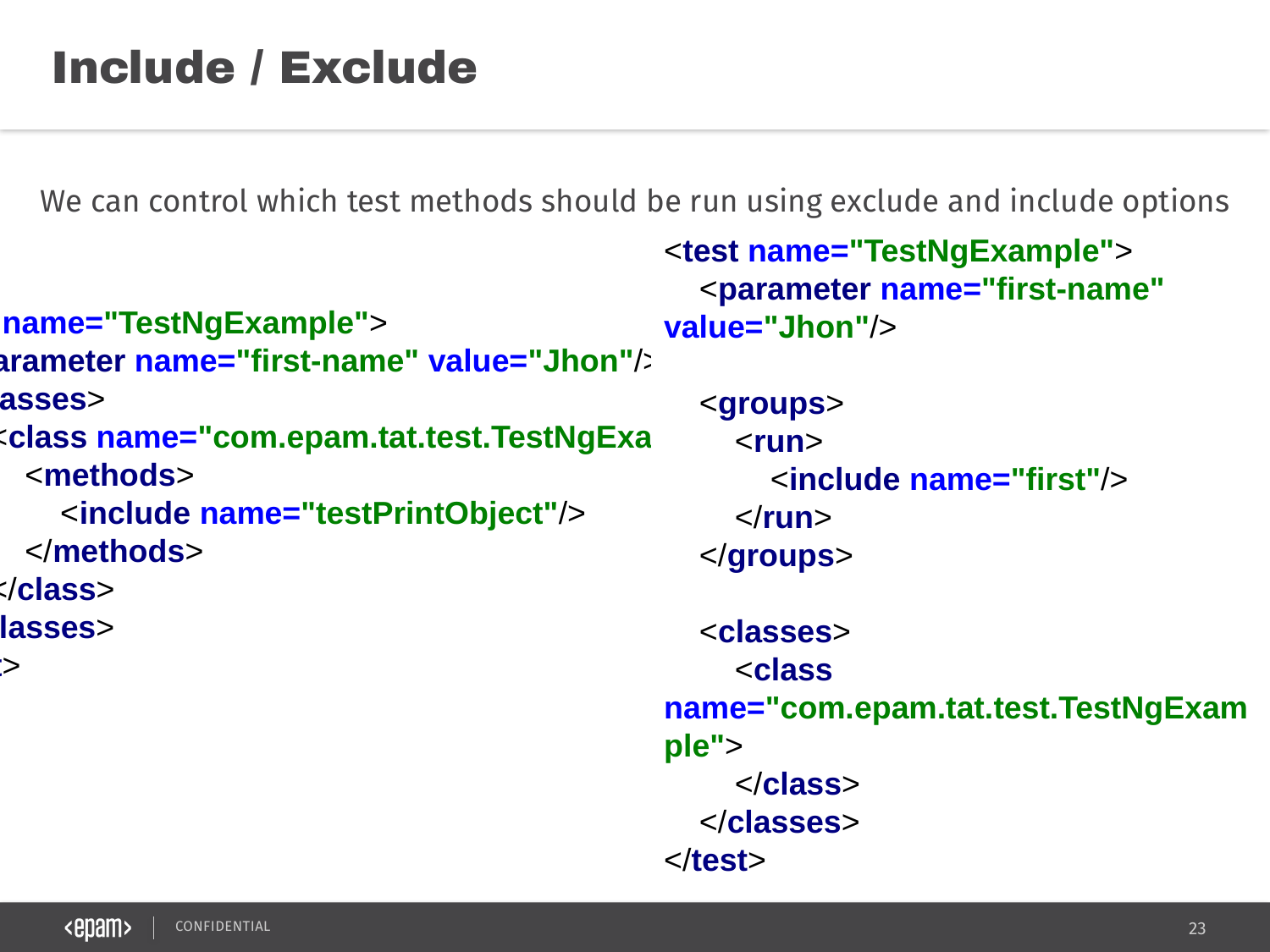

Include / Exclude
We can control which test methods should be run using exclude and include options

<test name="TestNgExample">
    <parameter name="first-name" value="Jhon"/>
    <groups>
        <run>
            <include name="first"/>
        </run>
    </groups>
    <classes>
        <class name="com.epam.tat.test.TestNgExample">
        </class>
    </classes>
</test>
<test name="TestNgExample">
    <parameter name="first-name" value="Jhon"/>
    <classes>
        <class name="com.epam.tat.test.TestNgExample">
            <methods>
                <include name="testPrintObject"/>
            </methods>
        </class>
    </classes>
</test>